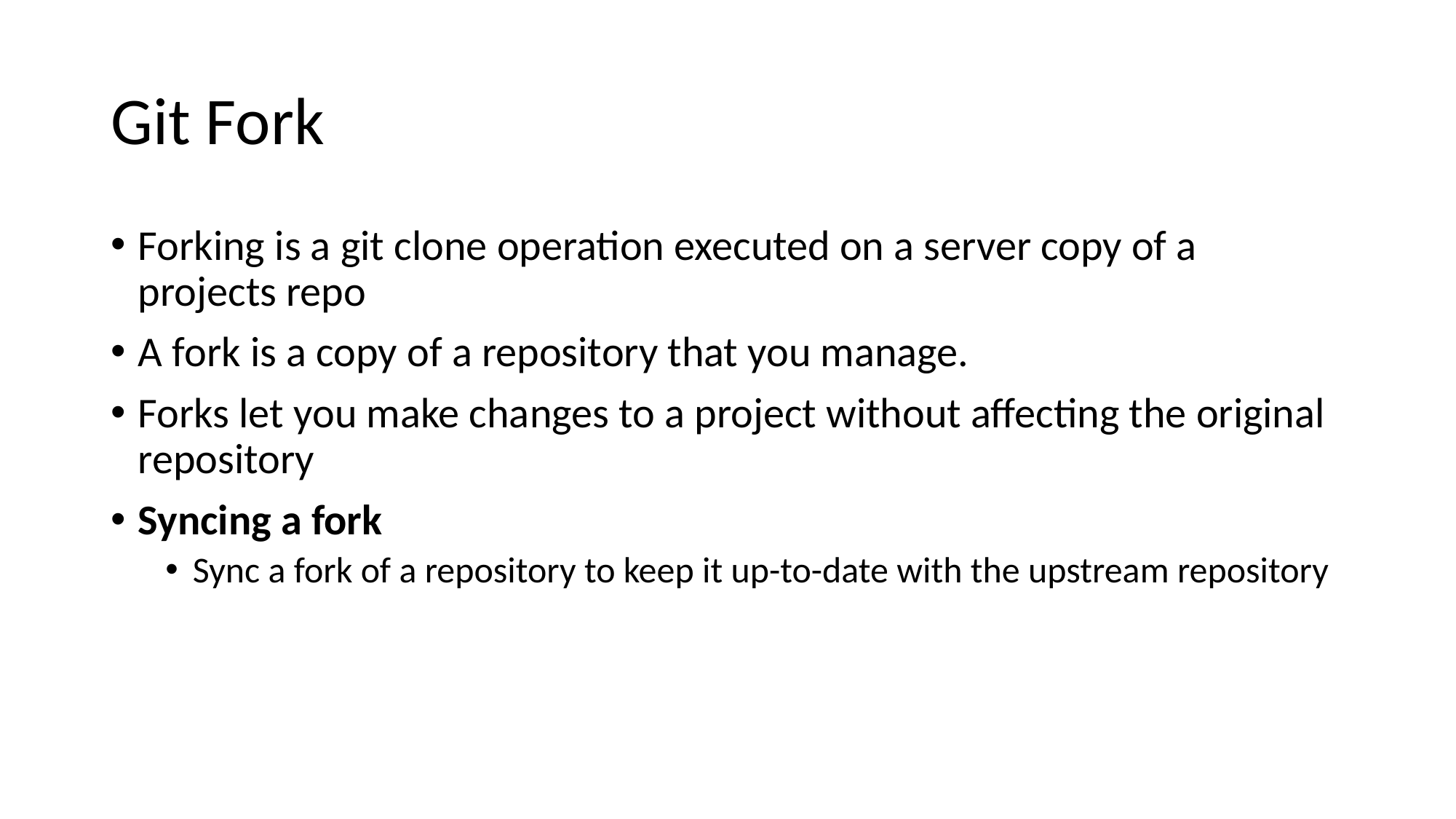

# Git Fork
Forking is a git clone operation executed on a server copy of a projects repo
A fork is a copy of a repository that you manage.
Forks let you make changes to a project without affecting the original repository
Syncing a fork
Sync a fork of a repository to keep it up-to-date with the upstream repository